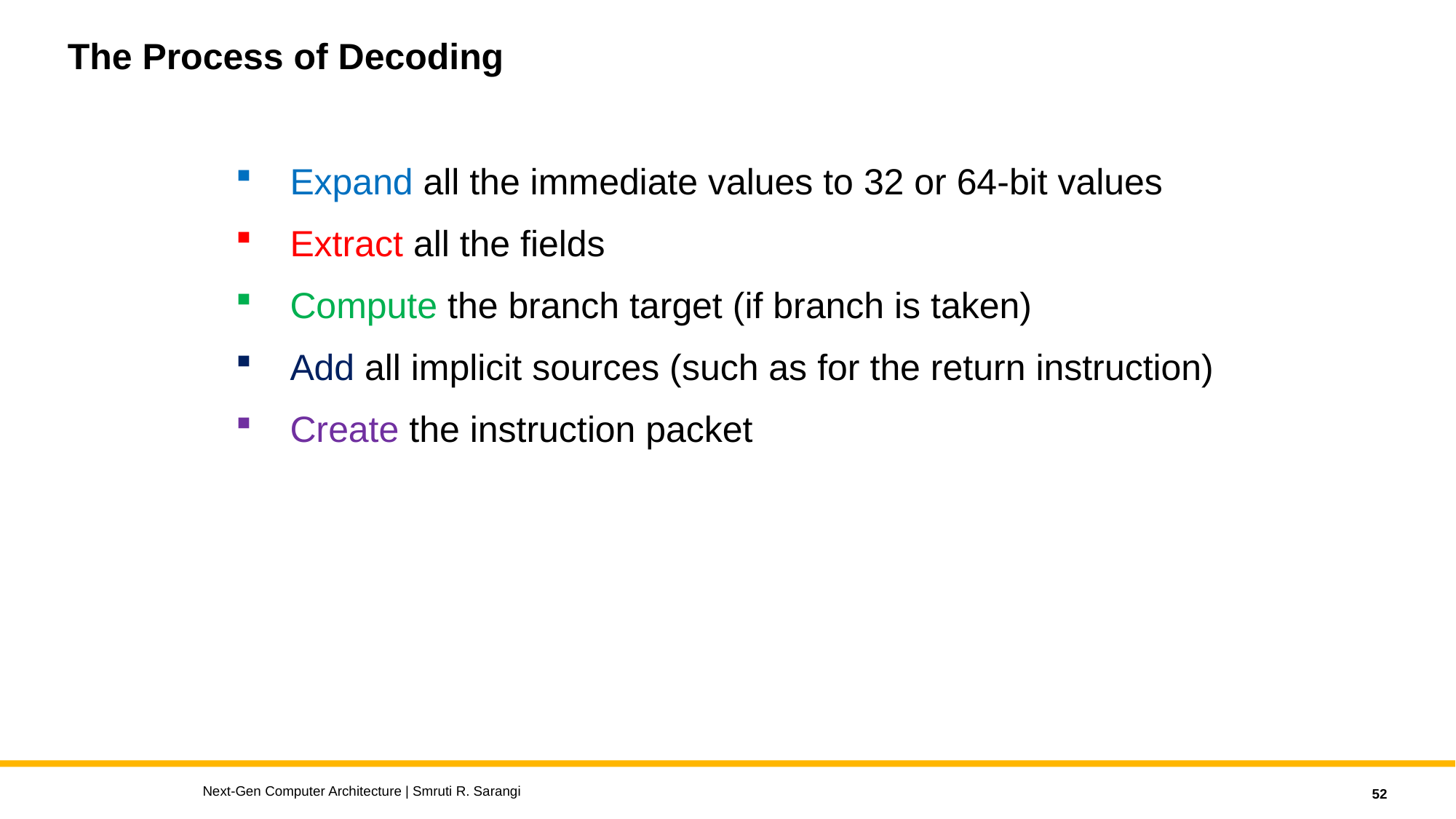

# The Process of Decoding
Expand all the immediate values to 32 or 64-bit values
Extract all the fields
Compute the branch target (if branch is taken)
Add all implicit sources (such as for the return instruction)
Create the instruction packet

Next-Gen Computer Architecture | Smruti R. Sarangi
52